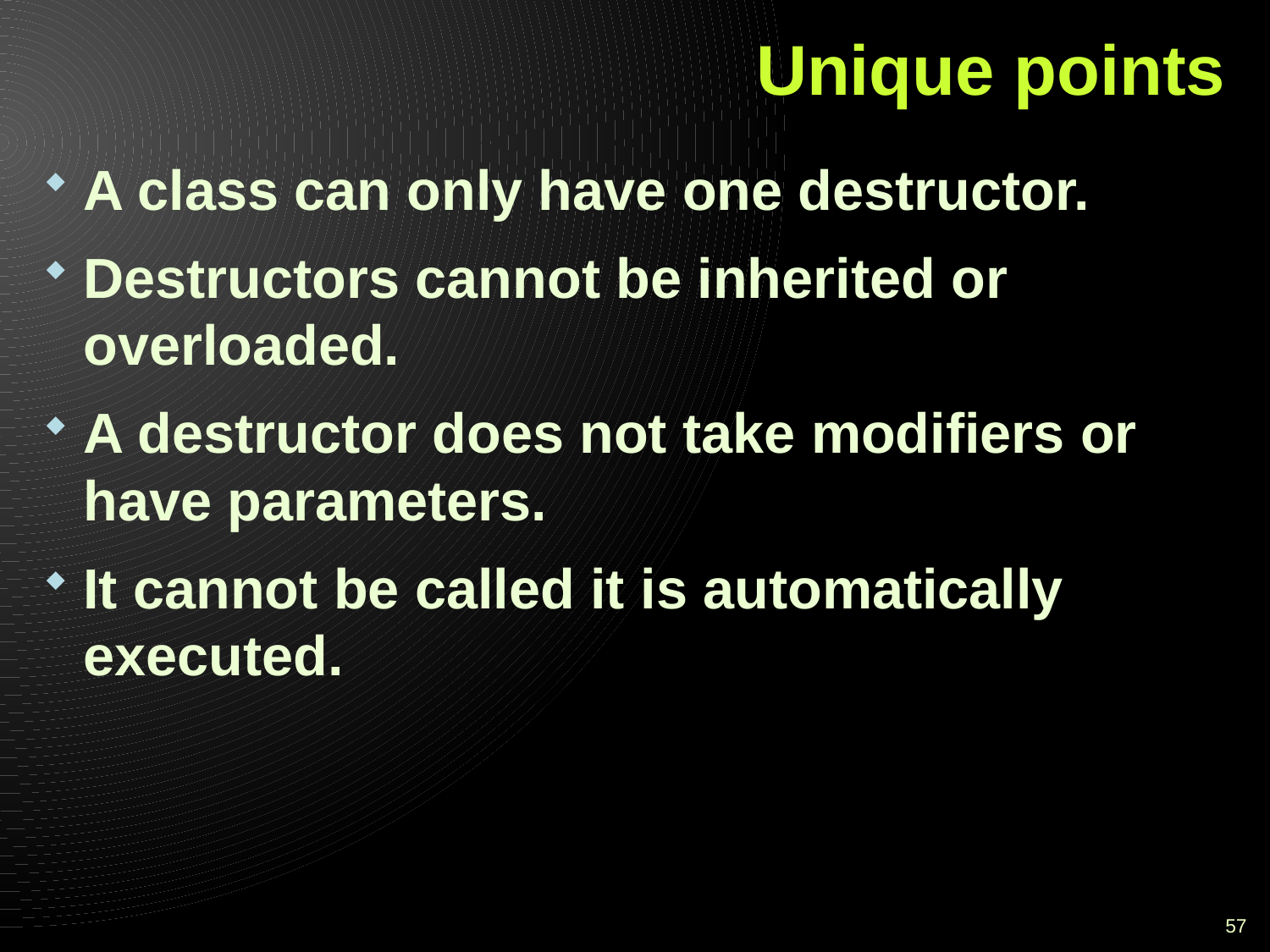

# Unique points
A class can only have one destructor.
Destructors cannot be inherited or overloaded.
A destructor does not take modifiers or have parameters.
It cannot be called it is automatically executed.

57